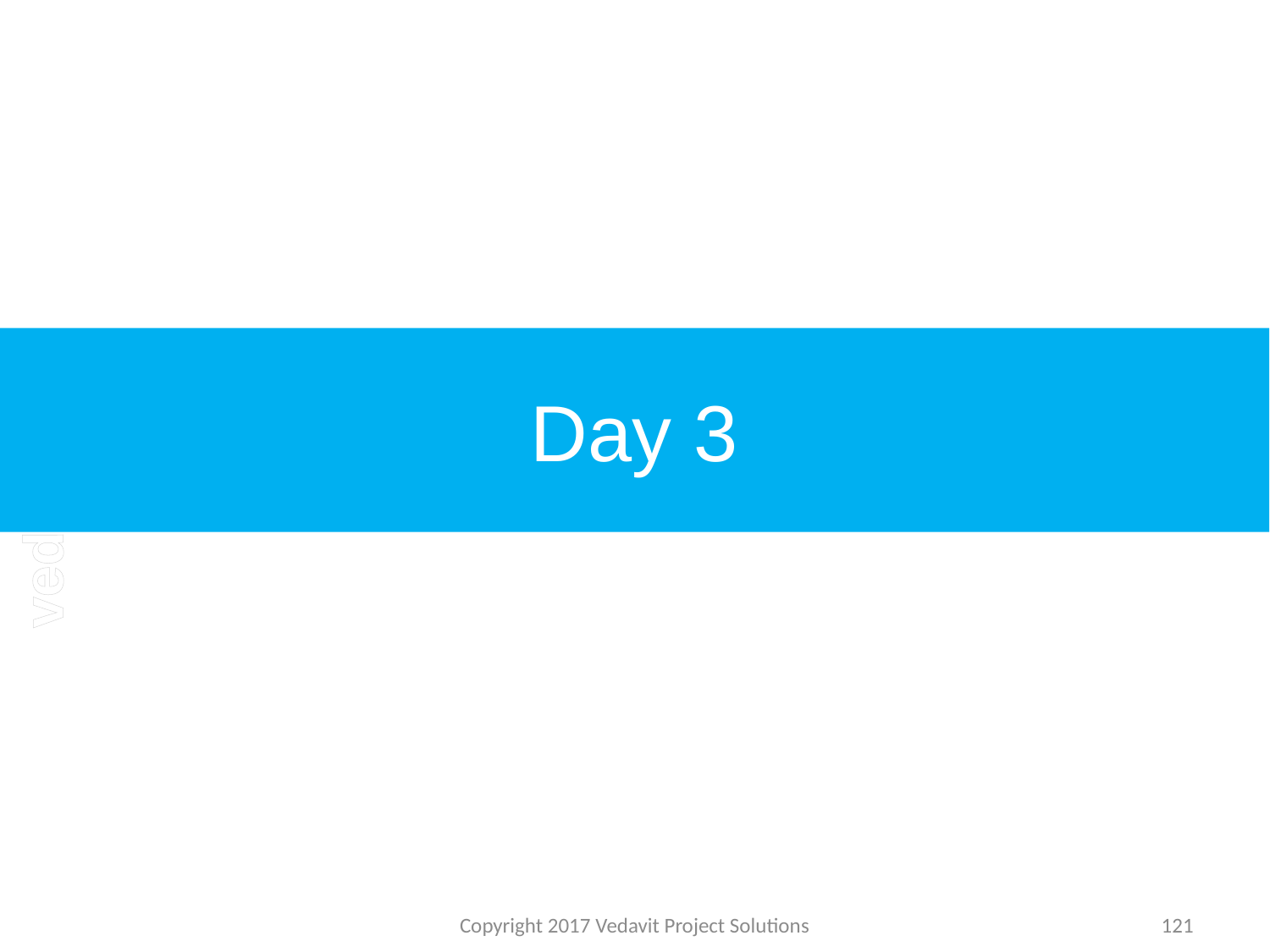

# Day 3
Copyright 2017 Vedavit Project Solutions
121